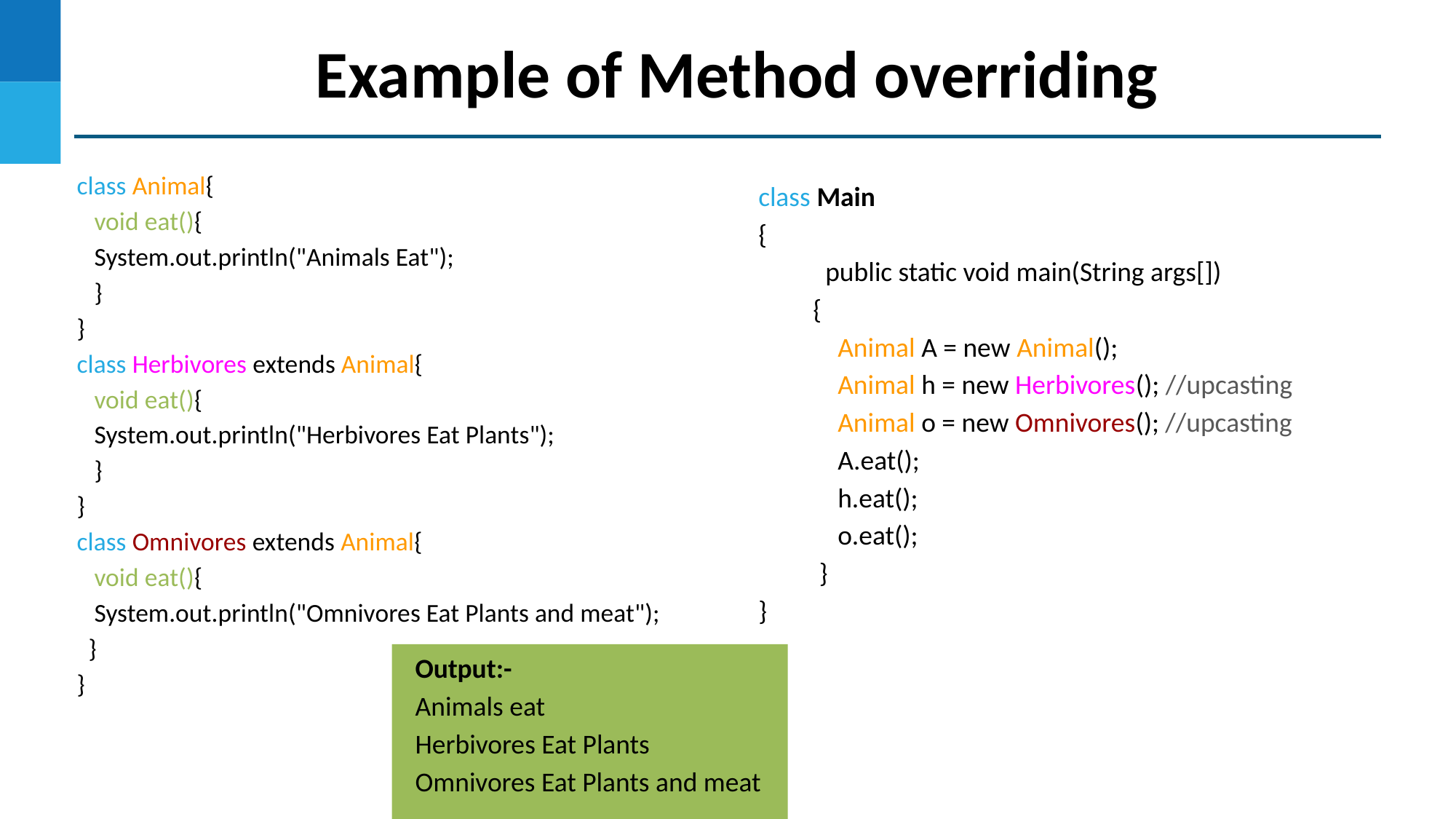

Example of Method overriding
class Animal{
   void eat(){
   System.out.println("Animals Eat");
   }
}
class Herbivores extends Animal{
   void eat(){
   System.out.println("Herbivores Eat Plants");
   }
}
class Omnivores extends Animal{
   void eat(){
   System.out.println("Omnivores Eat Plants and meat");
  }
}
class Main
{
  public static void main(String args[])
{
    Animal A = new Animal();
    Animal h = new Herbivores(); //upcasting
    Animal o = new Omnivores(); //upcasting
    A.eat();
    h.eat();
    o.eat();
 }
}
Output:-
Animals eat
Herbivores Eat Plants
Omnivores Eat Plants and meat